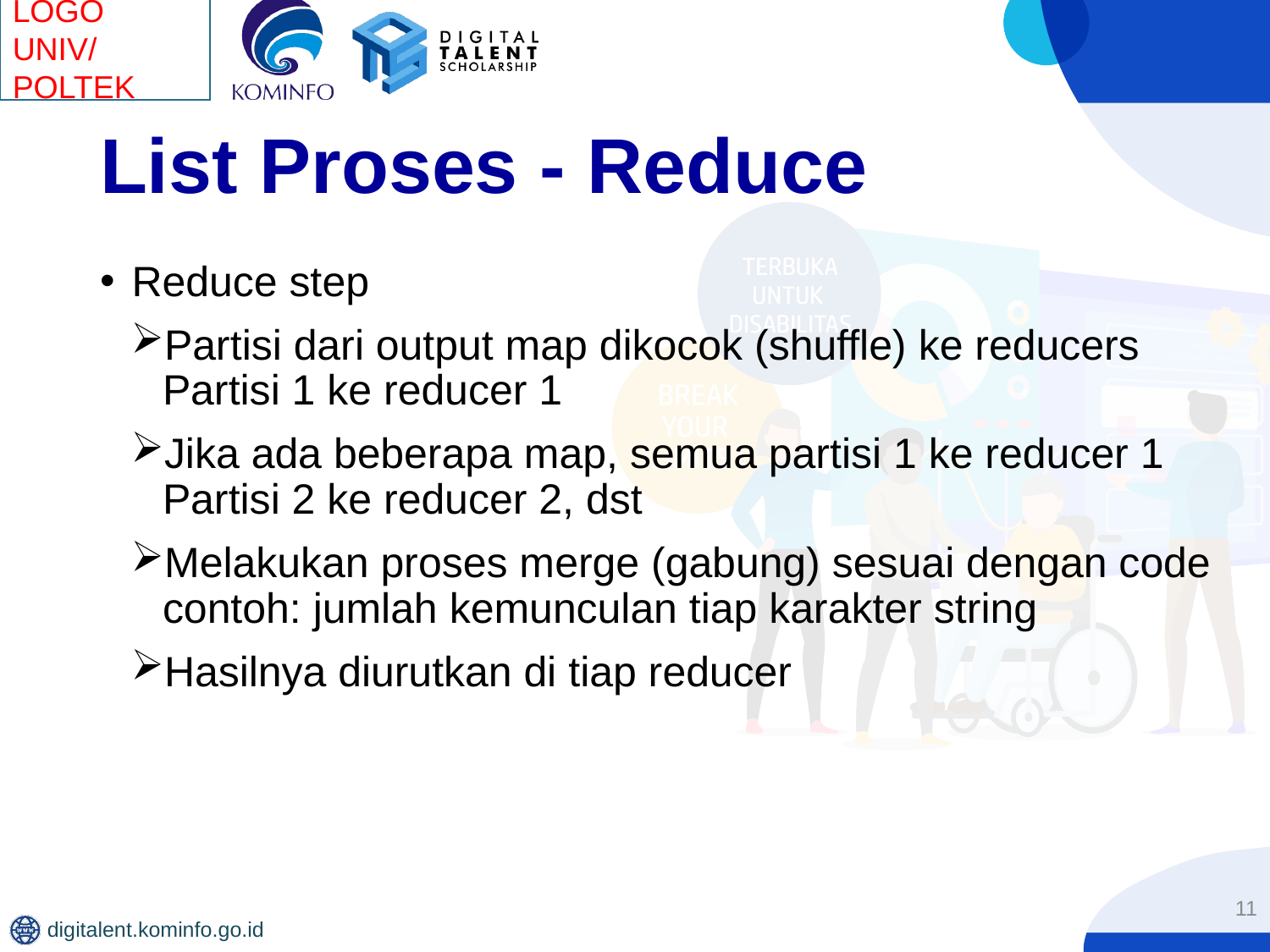

# List Proses - Reduce
Reduce step
Partisi dari output map dikocok (shuffle) ke reducers
Partisi 1 ke reducer 1
Jika ada beberapa map, semua partisi 1 ke reducer 1
Partisi 2 ke reducer 2, dst
Melakukan proses merge (gabung) sesuai dengan code
contoh: jumlah kemunculan tiap karakter string
Hasilnya diurutkan di tiap reducer
11